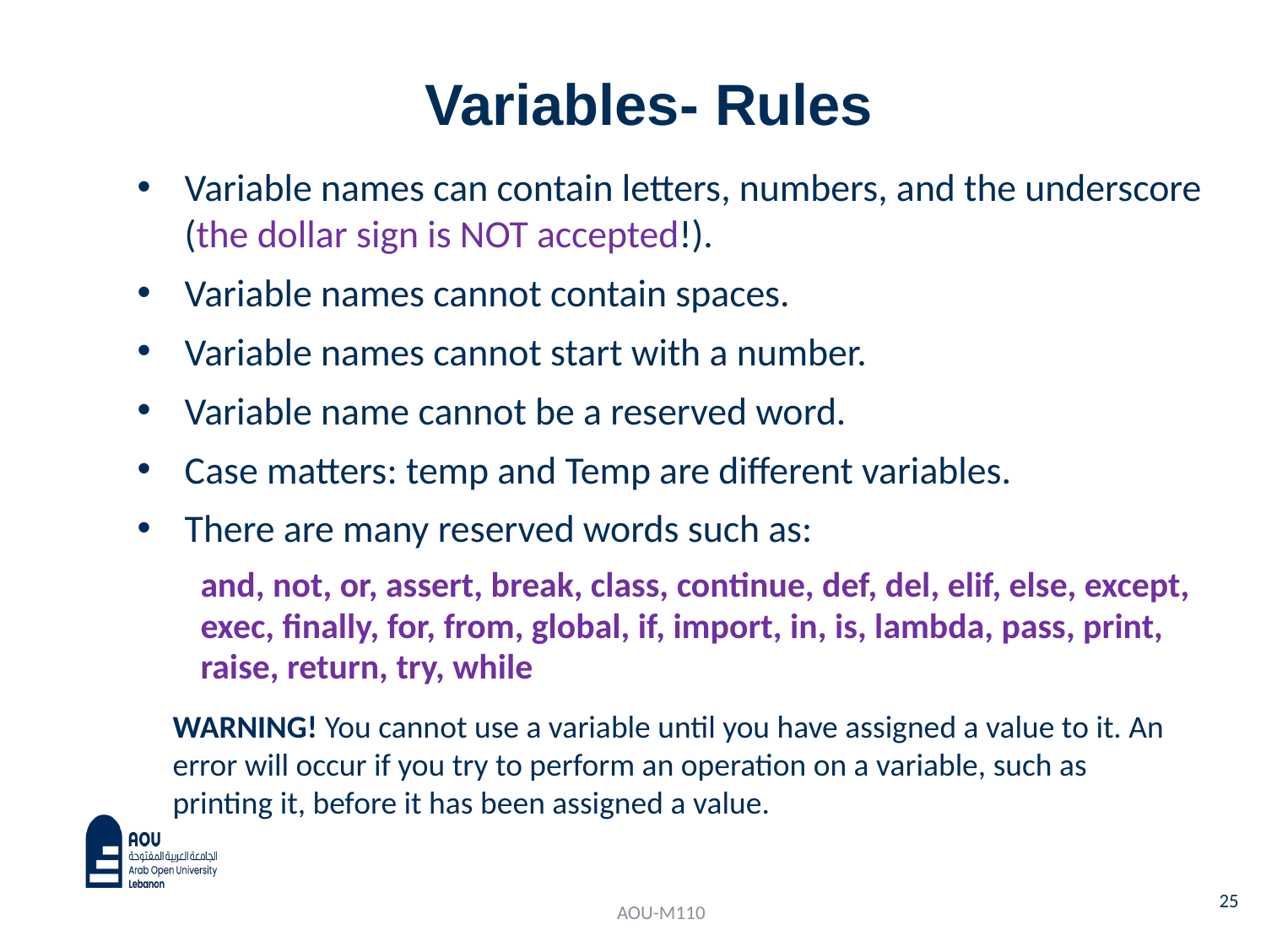

# Variables- Rules
Variable names can contain letters, numbers, and the underscore (the dollar sign is NOT accepted!).
Variable names cannot contain spaces.
Variable names cannot start with a number.
Variable name cannot be a reserved word.
Case matters: temp and Temp are different variables.
There are many reserved words such as:
and, not, or, assert, break, class, continue, def, del, elif, else, except, exec, finally, for, from, global, if, import, in, is, lambda, pass, print, raise, return, try, while

WARNING! You cannot use a variable until you have assigned a value to it. An error will occur if you try to perform an operation on a variable, such as printing it, before it has been assigned a value.
25
AOU-M110